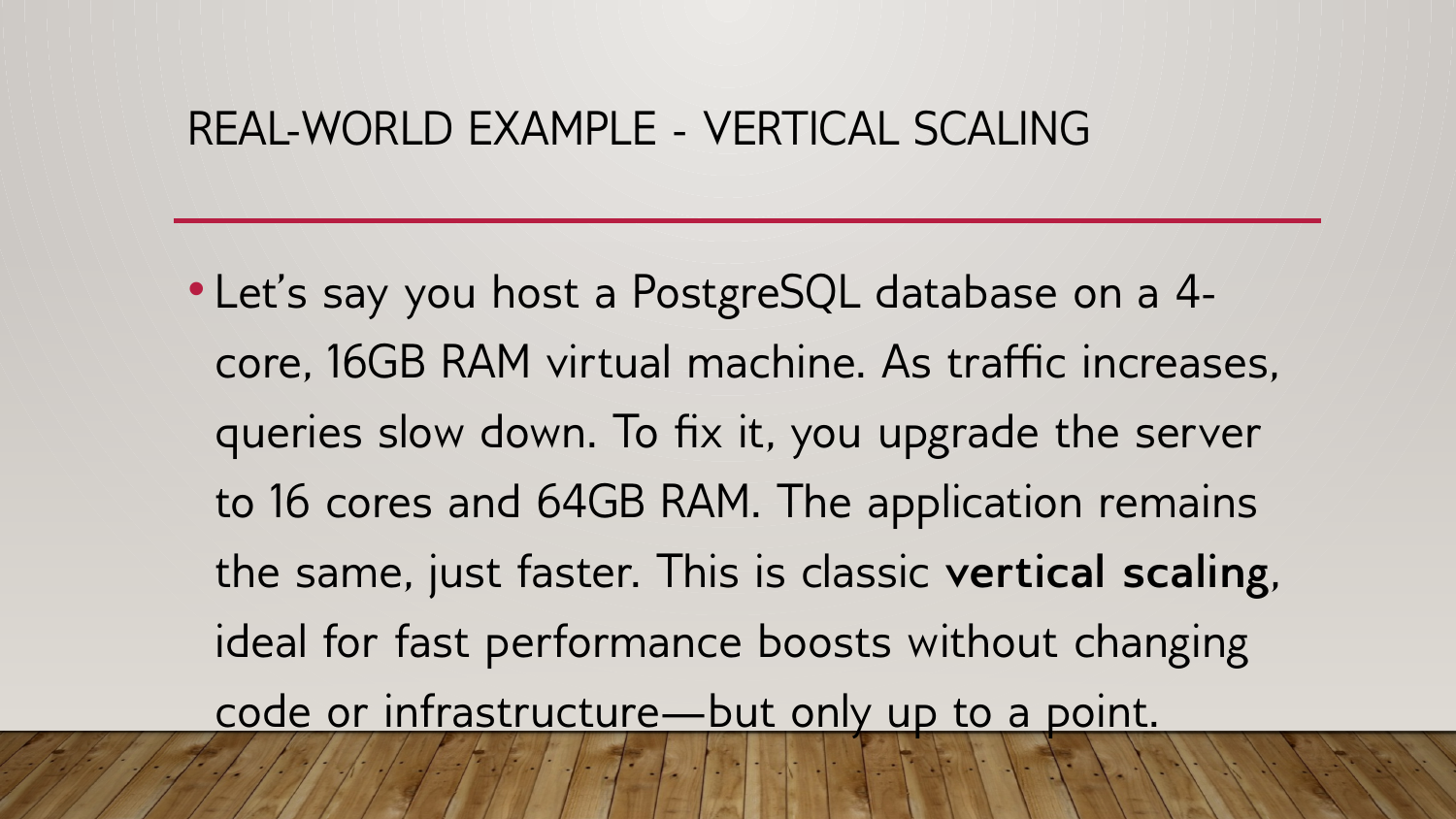

# Real-World Example - Vertical Scaling
Let’s say you host a PostgreSQL database on a 4-core, 16GB RAM virtual machine. As traffic increases, queries slow down. To fix it, you upgrade the server to 16 cores and 64GB RAM. The application remains the same, just faster. This is classic vertical scaling, ideal for fast performance boosts without changing code or infrastructure—but only up to a point.